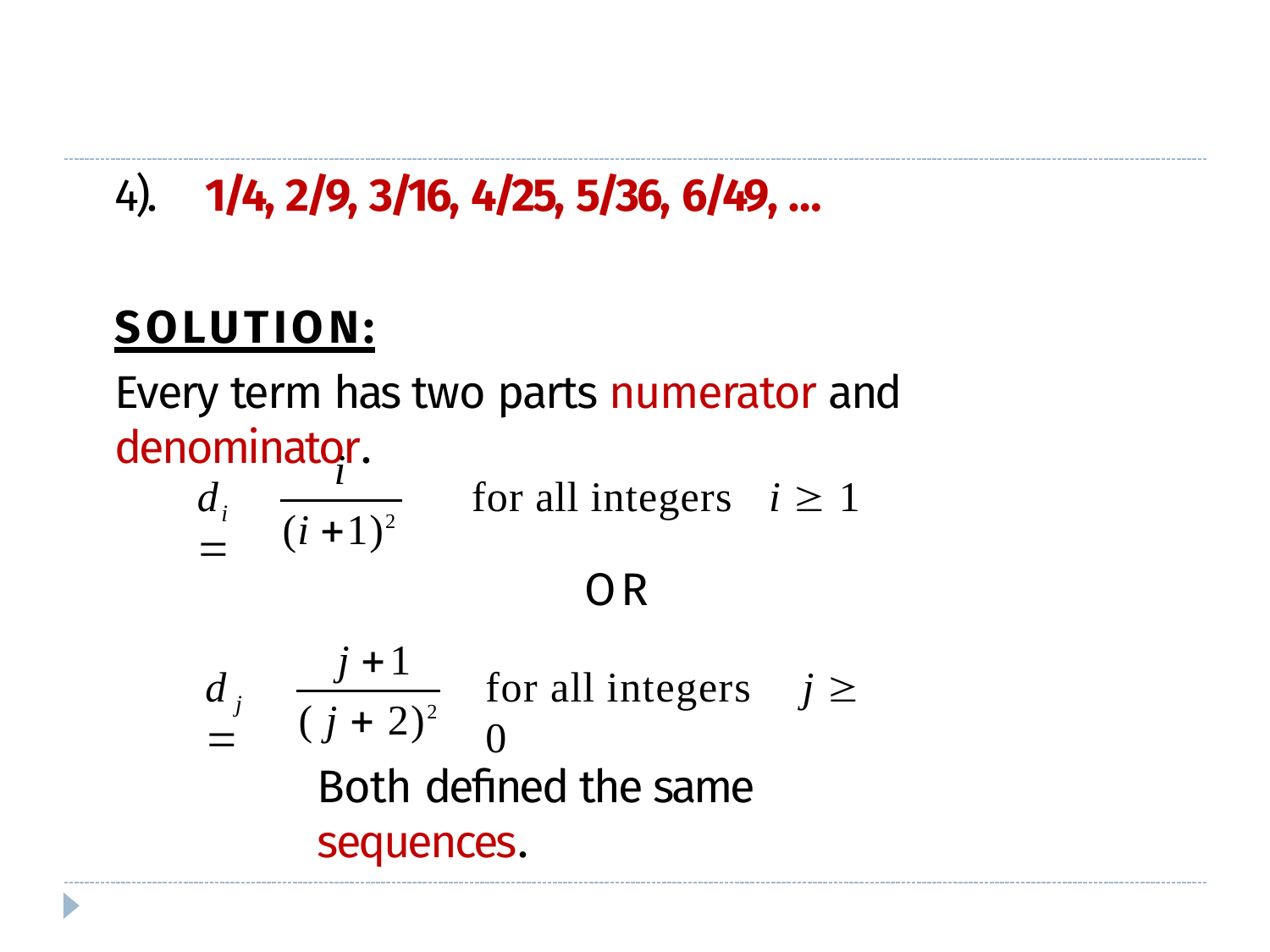

# 4).	1/4, 2/9, 3/16, 4/25, 5/36, 6/49, …
SOLUTION:
Every term has two parts numerator and denominator.
i
d	=
for all integers	i ≥ 1
OR
for all integers	j ≥ 0
i
(i +1)2

j +1
d	=
j
( j + 2)2

Both defined the same sequences.